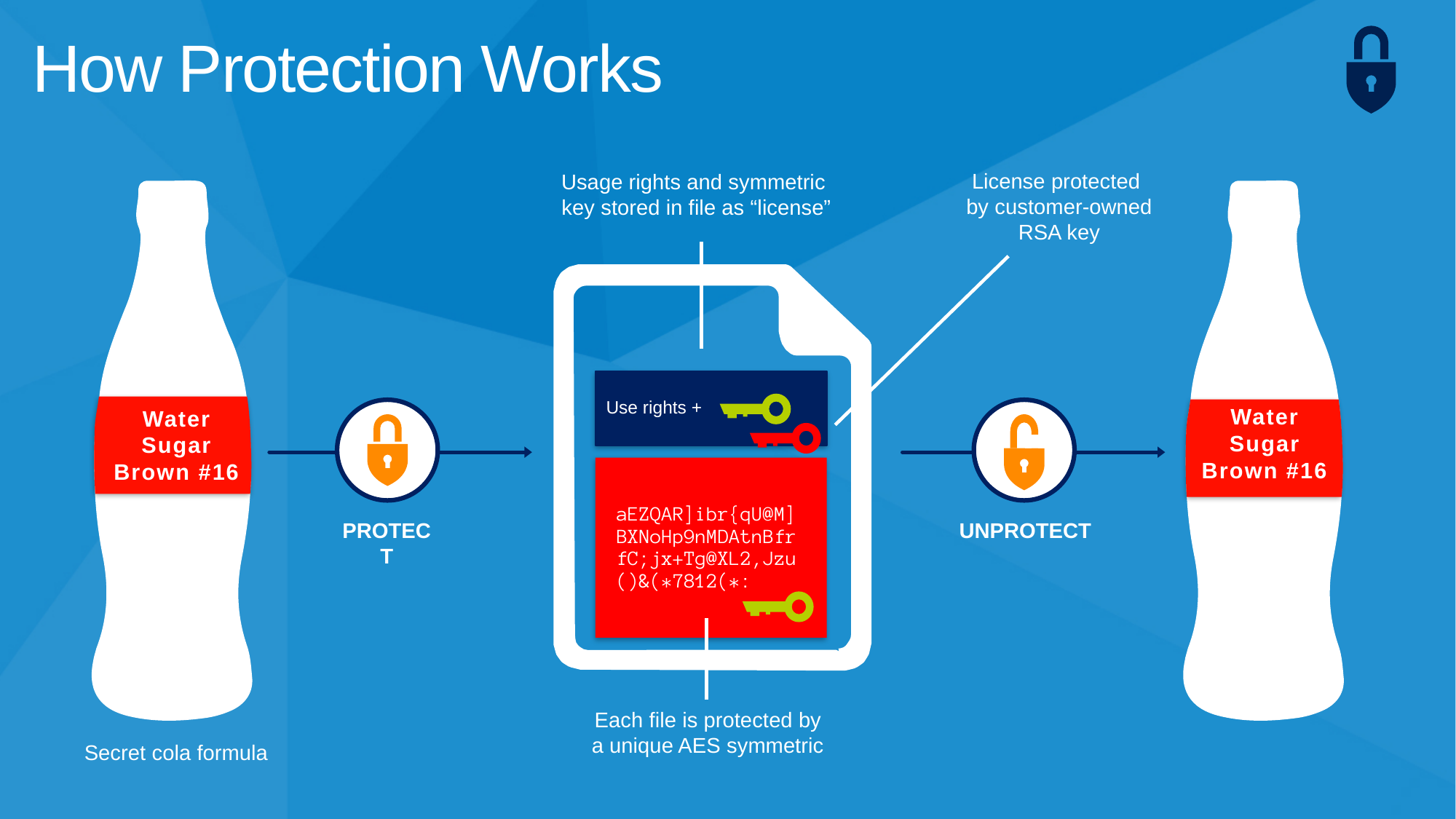

# How Protection Works
License protected
by customer-owned RSA key
Usage rights and symmetric
key stored in file as “license”

Use rights +

Water
Sugar
Brown #16
Water
Sugar
Brown #16

aEZQAR]ibr{qU@M]BXNoHp9nMDAtnBfrfC;jx+Tg@XL2,Jzu
()&(*7812(*:
PROTECT
UNPROTECT

Each file is protected by
a unique AES symmetric
Secret cola formula